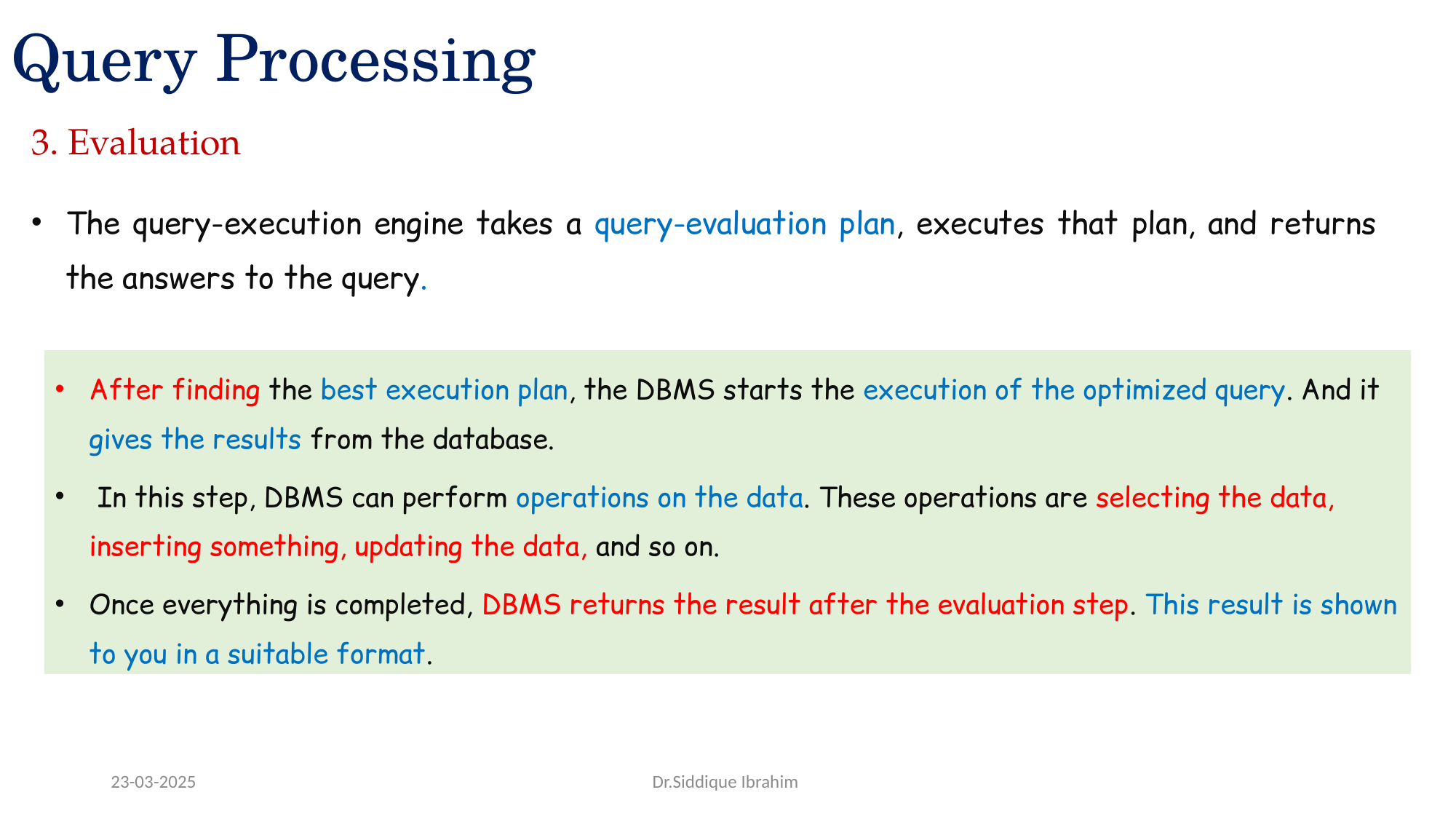

# Query Processing
3. Evaluation
The query-execution engine takes a query-evaluation plan, executes that plan, and returns the answers to the query.
After finding the best execution plan, the DBMS starts the execution of the optimized query. And it gives the results from the database.
 In this step, DBMS can perform operations on the data. These operations are selecting the data, inserting something, updating the data, and so on.
Once everything is completed, DBMS returns the result after the evaluation step. This result is shown to you in a suitable format.
23-03-2025
Dr.Siddique Ibrahim